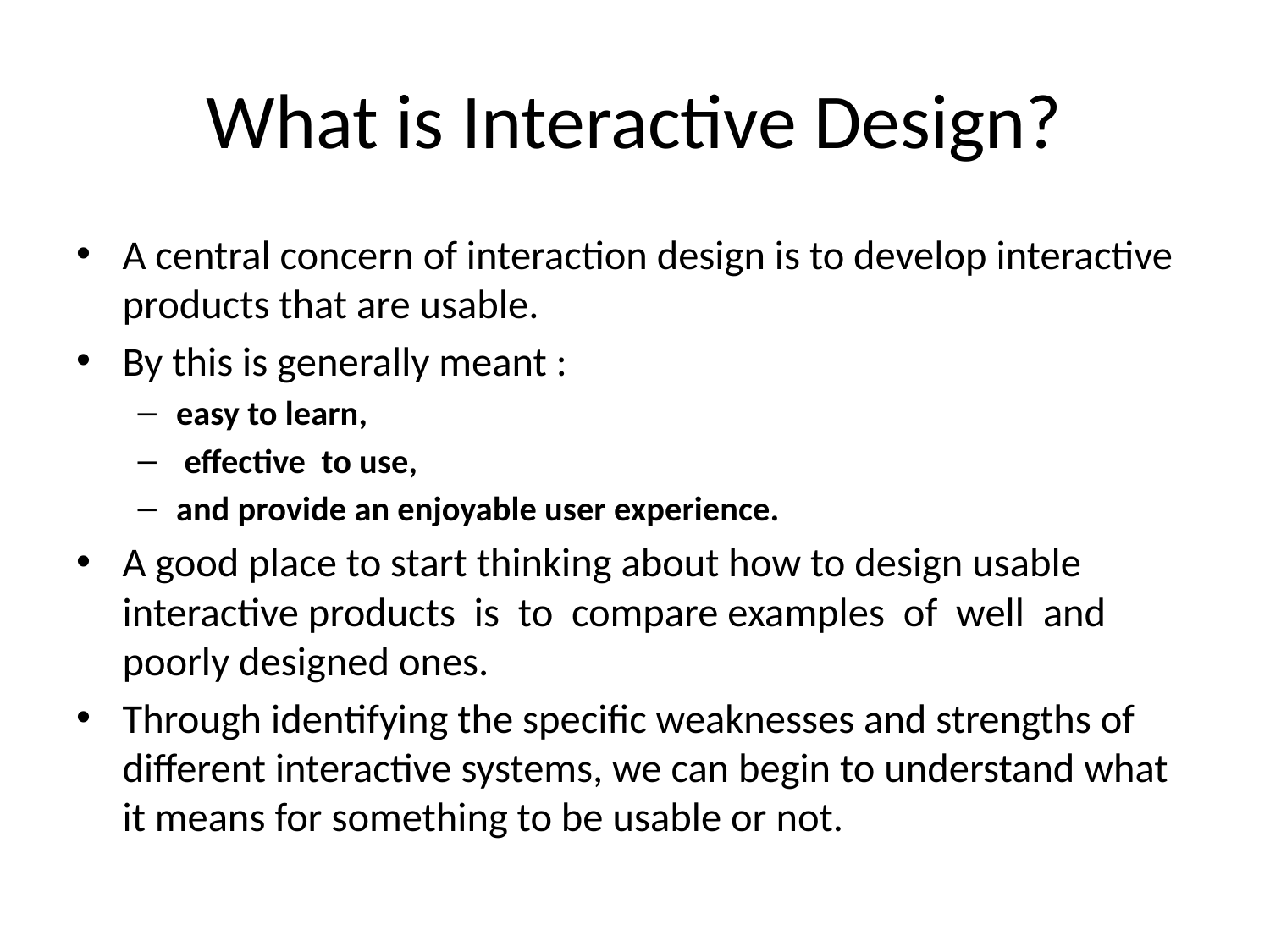

# What is Interactive Design?
A central concern of interaction design is to develop interactive products that are usable.
By this is generally meant :
easy to learn,
 effective  to use,
and provide an enjoyable user experience.
A good place to start thinking about how to design usable interactive products  is  to  compare examples  of  well  and poorly designed ones.
Through identifying the specific weaknesses and strengths of  different interactive systems, we can begin to understand what  it means for something to be usable or not.